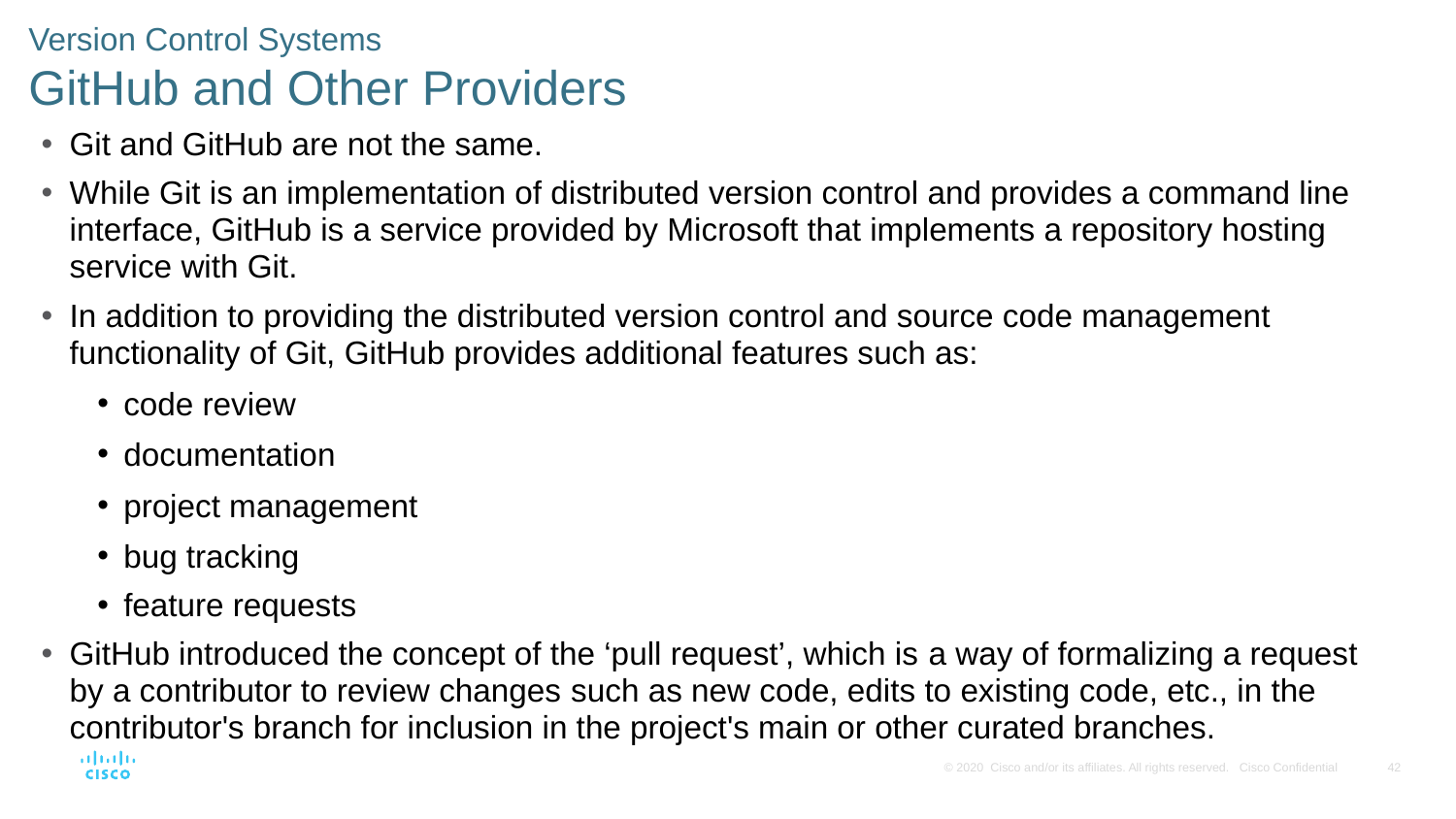

# Version Control Systems GitHub and Other Providers
Git and GitHub are not the same.
While Git is an implementation of distributed version control and provides a command line interface, GitHub is a service provided by Microsoft that implements a repository hosting service with Git.
In addition to providing the distributed version control and source code management functionality of Git, GitHub provides additional features such as:
code review
documentation
project management
bug tracking
feature requests
GitHub introduced the concept of the ‘pull request’, which is a way of formalizing a request by a contributor to review changes such as new code, edits to existing code, etc., in the contributor's branch for inclusion in the project's main or other curated branches.